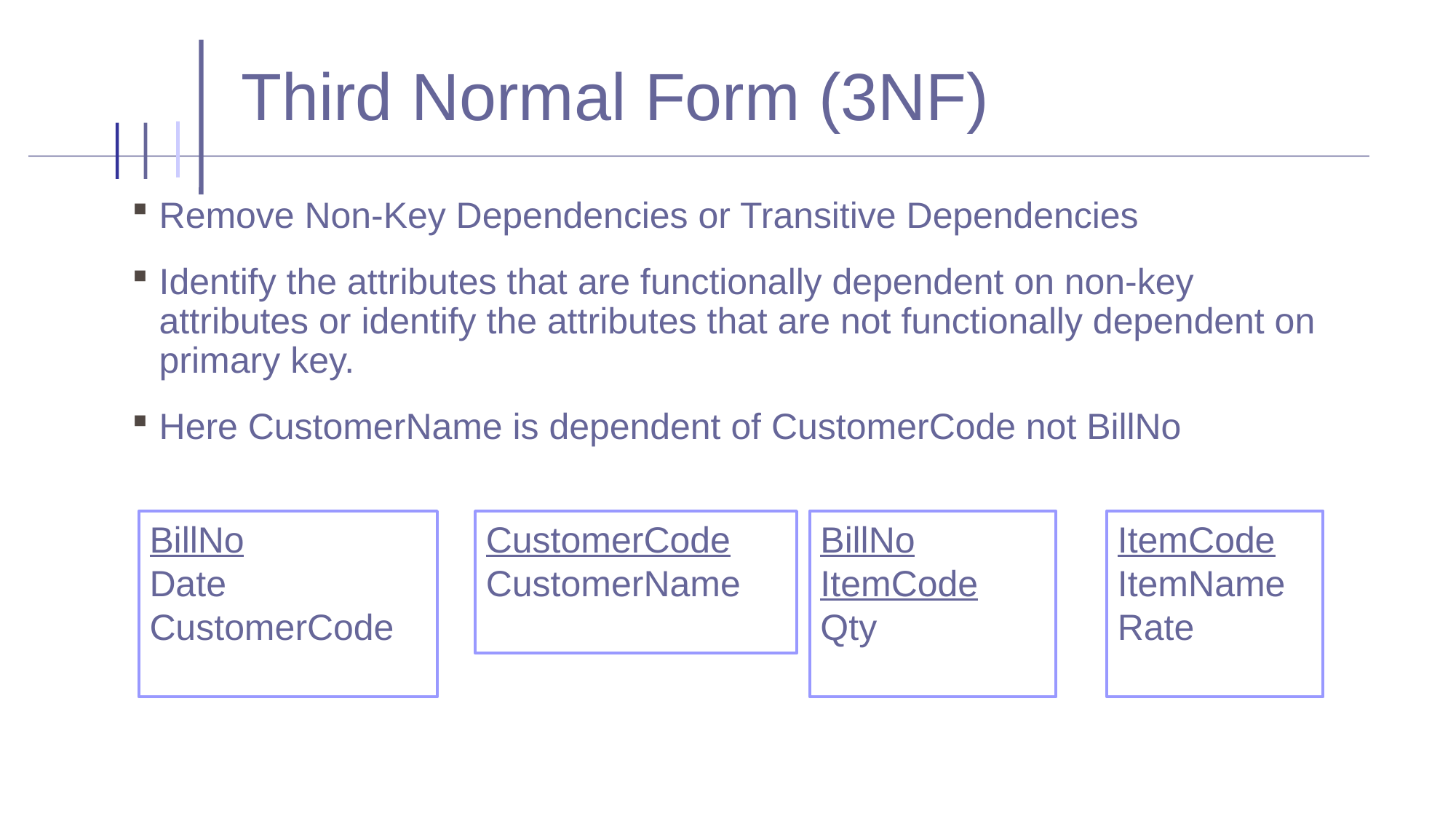

Third Normal Form (3NF)
Remove Non-Key Dependencies or Transitive Dependencies
Identify the attributes that are functionally dependent on non-key attributes or identify the attributes that are not functionally dependent on primary key.
Here CustomerName is dependent of CustomerCode not BillNo
BillNo
Date
CustomerCode

CustomerCode
CustomerName

BillNo
ItemCode
Qty

ItemCode
ItemName
Rate